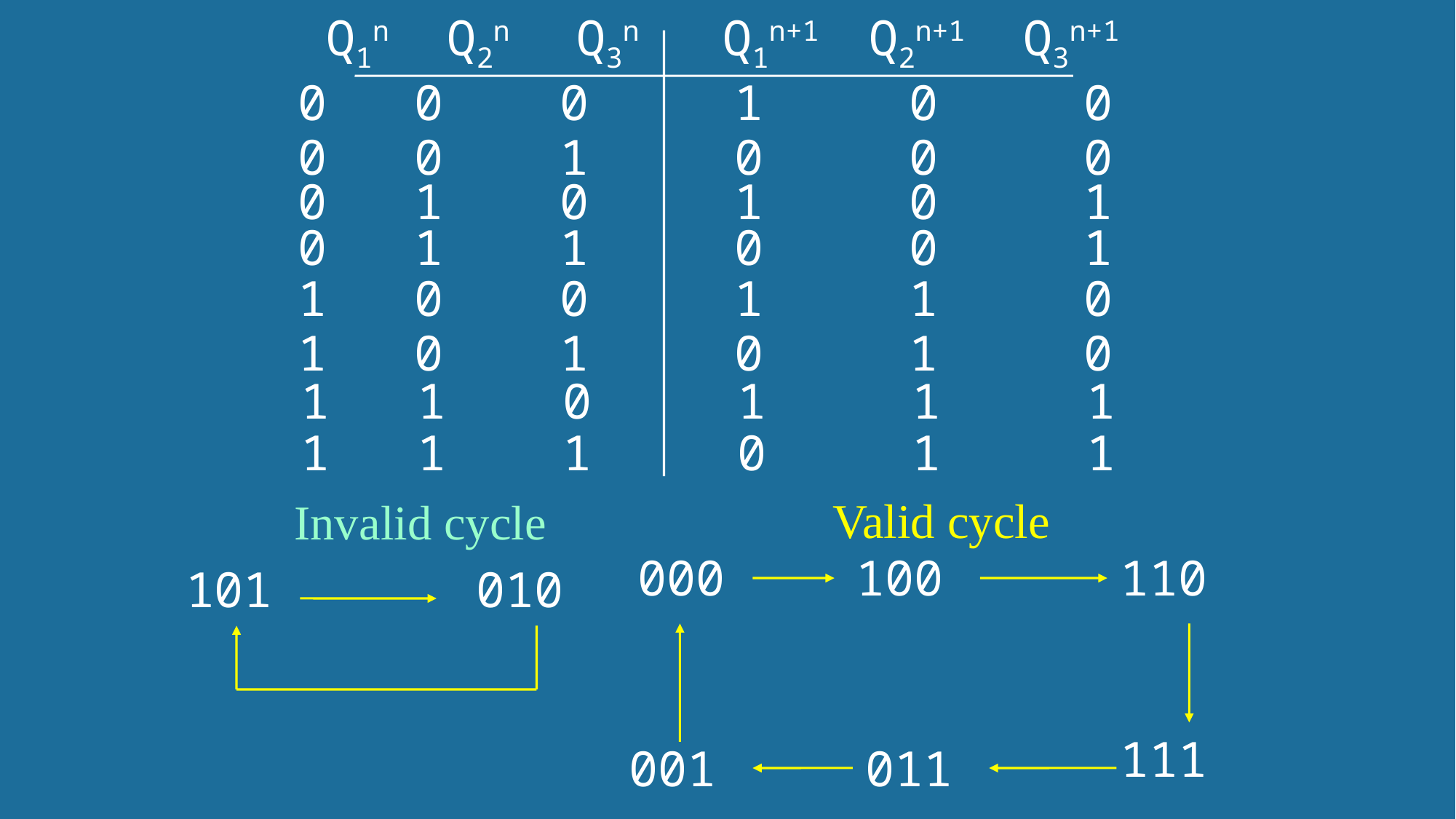

Q1n  Q2n    Q3n     Q1n+1   Q2n+1  Q3n+1

0   0    0     1     0     0

0   0    1     0     0     0
0   1    0     1     0     1
0   1    1     0     0     1
1   0    0     1     1     0
1   0    1     0     1     0
1   1    0     1     1     1
1   1    1     0     1     1
Valid cycle
Invalid cycle
000
100
110
111
001
011
101
010